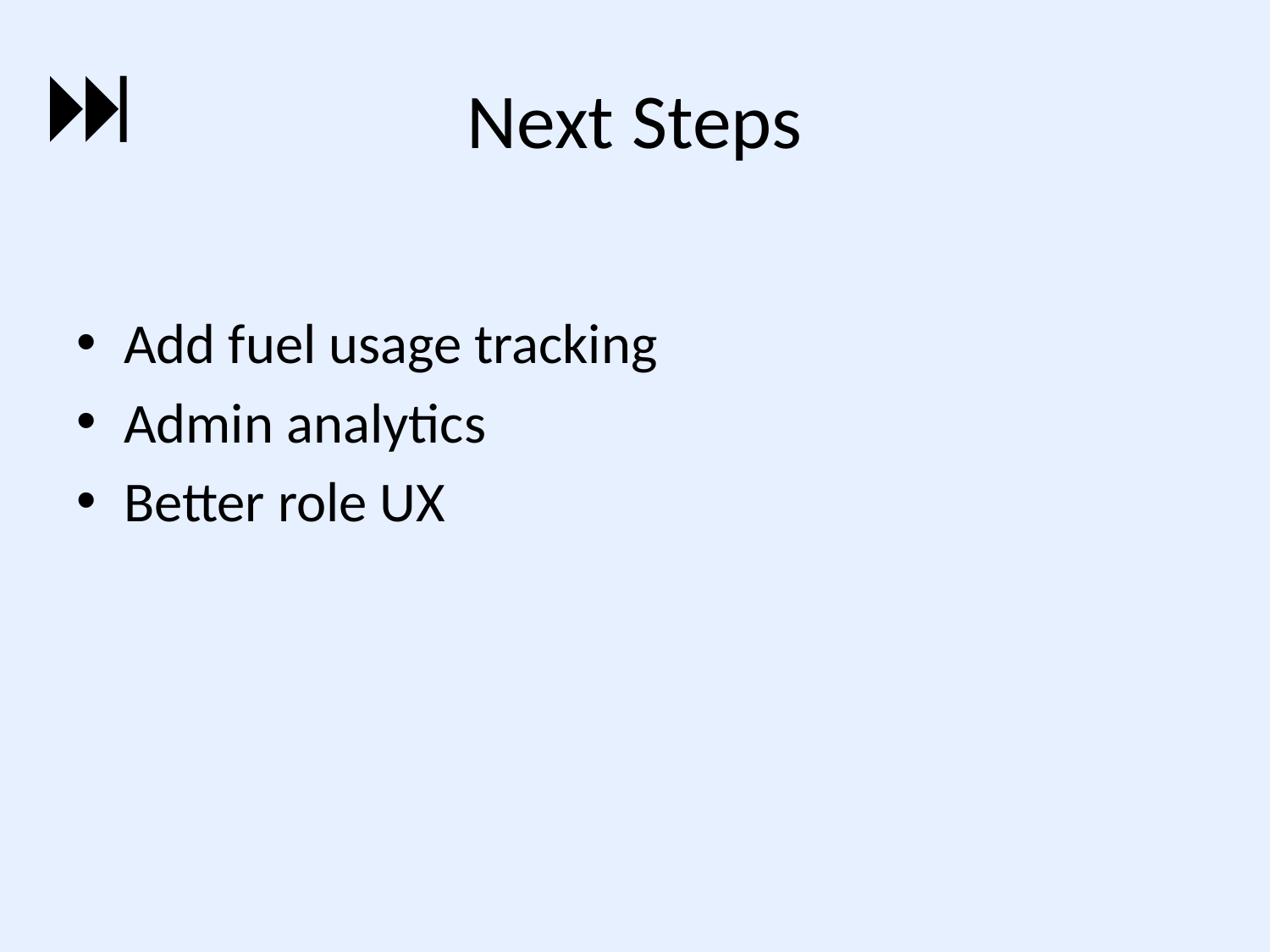

⏭️
# Next Steps

Add fuel usage tracking
Admin analytics
Better role UX